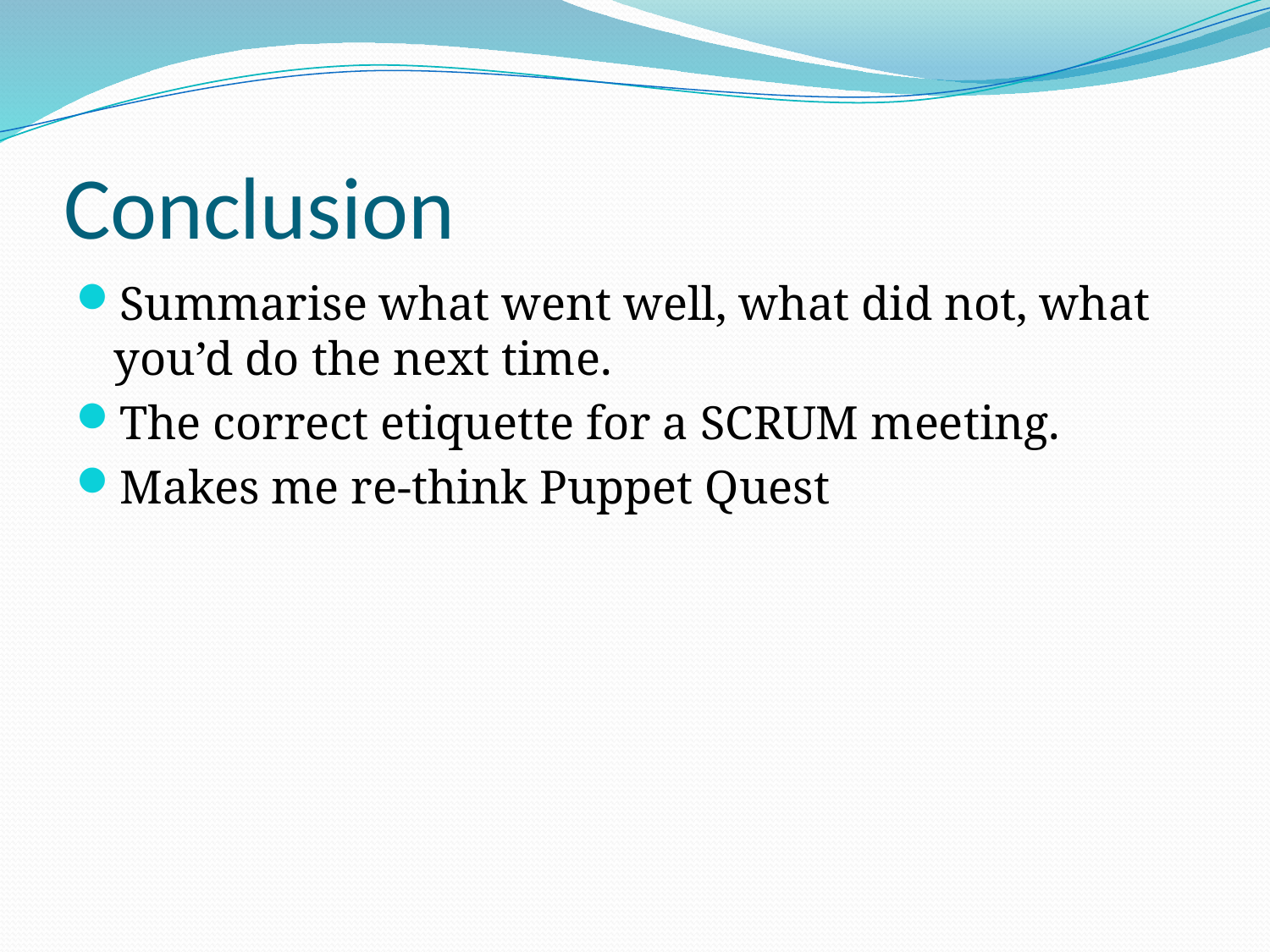

# Conclusion
Summarise what went well, what did not, what you’d do the next time.
The correct etiquette for a SCRUM meeting.
Makes me re-think Puppet Quest